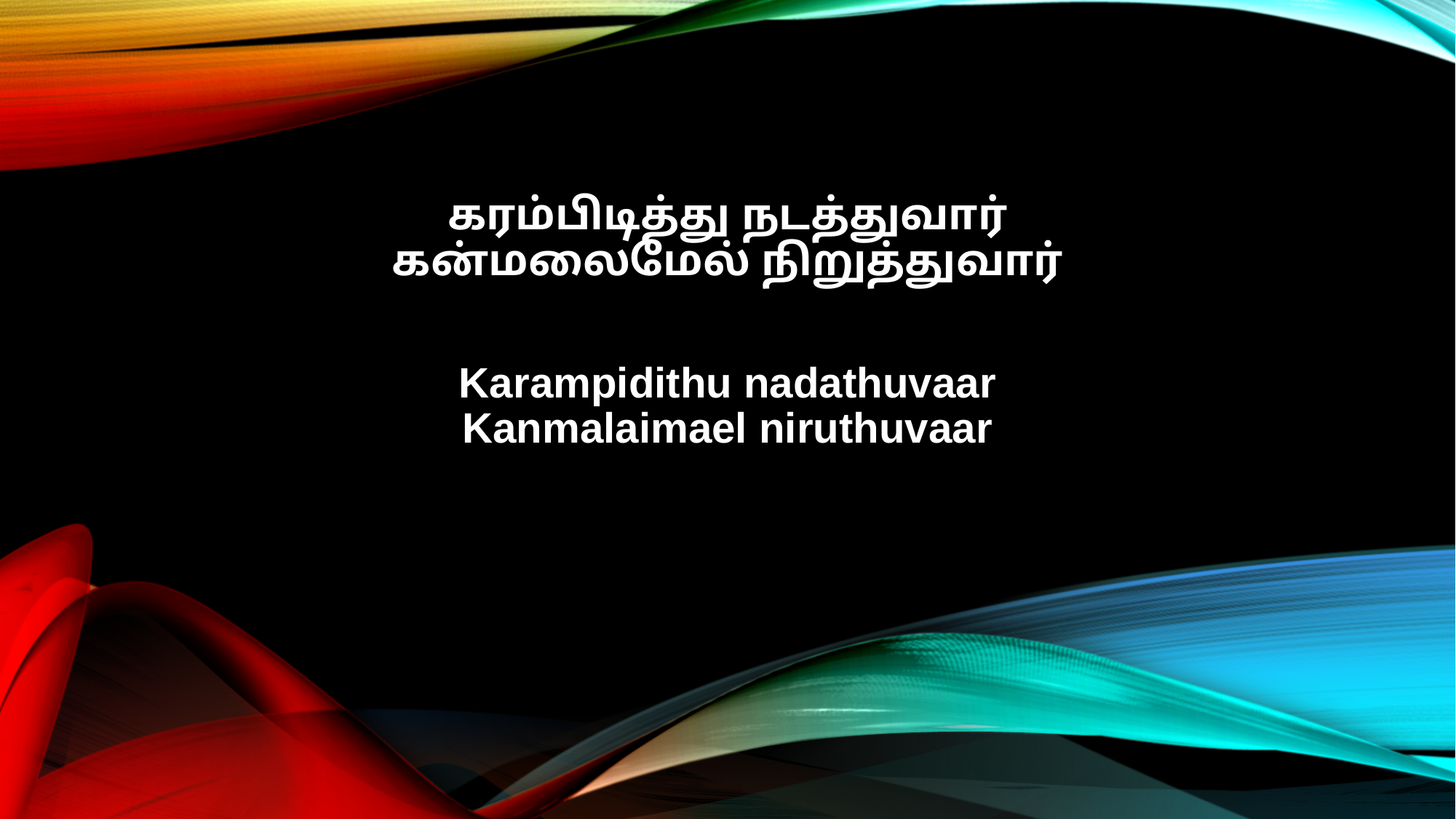

கரம்பிடித்து நடத்துவார்
கன்மலைமேல் நிறுத்துவார்

Karampidithu nadathuvaar
Kanmalaimael niruthuvaar